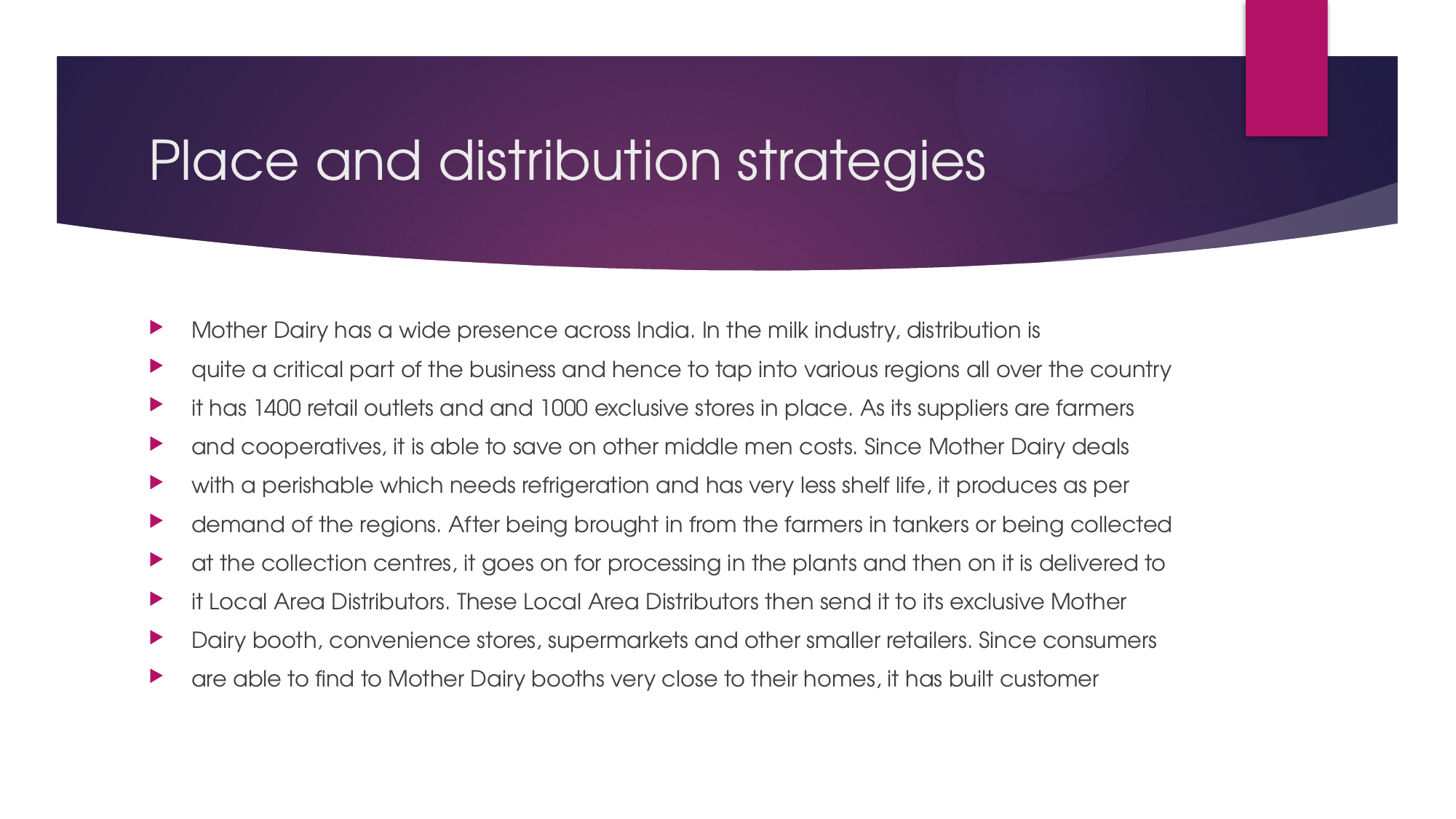

# Place and distribution strategies
Mother Dairy has a wide presence across India. In the milk industry, distribution is
quite a critical part of the business and hence to tap into various regions all over the country
it has 1400 retail outlets and and 1000 exclusive stores in place. As its suppliers are farmers
and cooperatives, it is able to save on other middle men costs. Since Mother Dairy deals
with a perishable which needs refrigeration and has very less shelf life, it produces as per
demand of the regions. After being brought in from the farmers in tankers or being collected
at the collection centres, it goes on for processing in the plants and then on it is delivered to
it Local Area Distributors. These Local Area Distributors then send it to its exclusive Mother
Dairy booth, convenience stores, supermarkets and other smaller retailers. Since consumers
are able to find to Mother Dairy booths very close to their homes, it has built customer